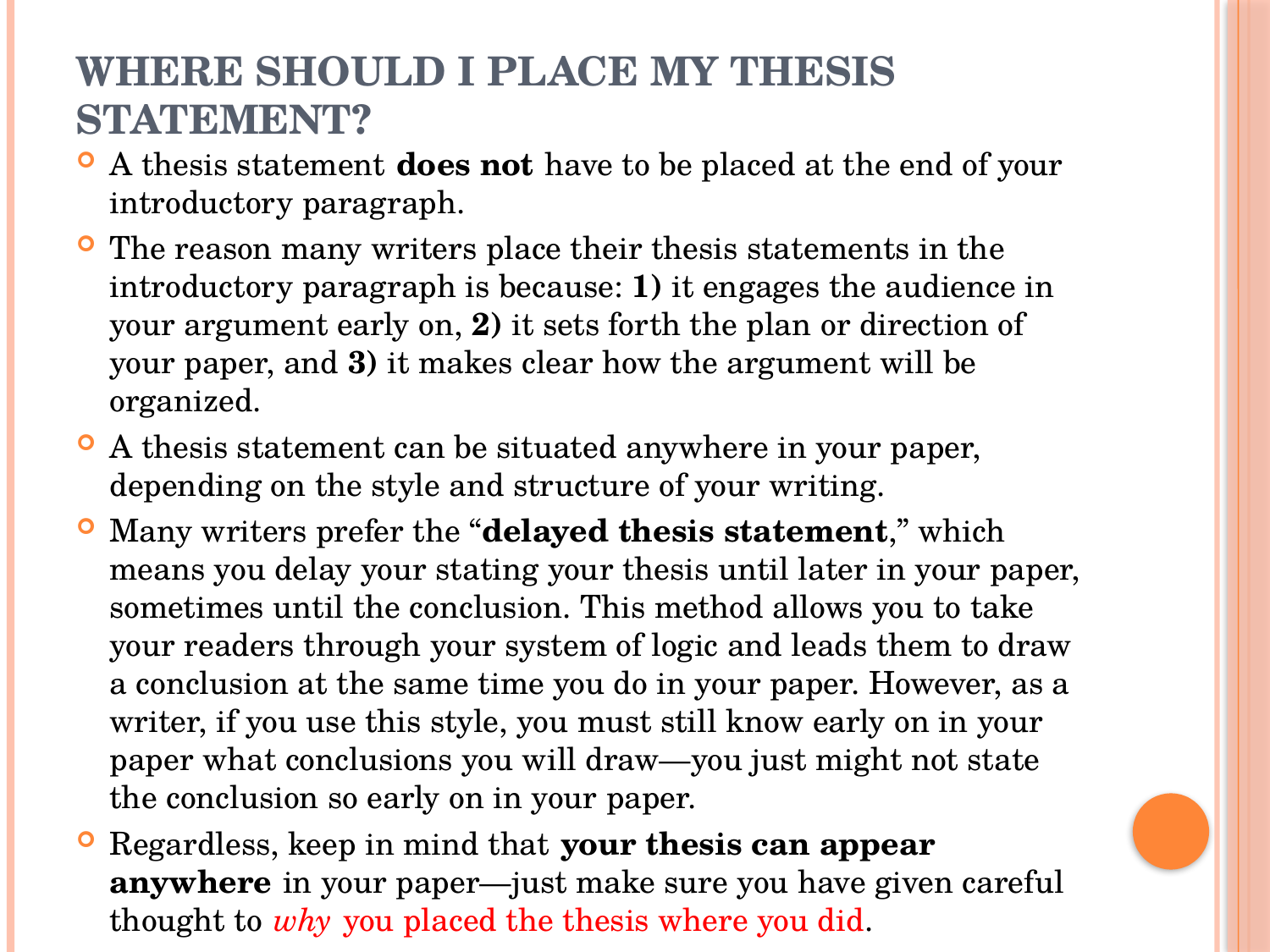

# Where Should I Place My Thesis Statement?
A thesis statement does not have to be placed at the end of your introductory paragraph.
The reason many writers place their thesis statements in the introductory paragraph is because: 1) it engages the audience in your argument early on, 2) it sets forth the plan or direction of your paper, and 3) it makes clear how the argument will be organized.
A thesis statement can be situated anywhere in your paper, depending on the style and structure of your writing.
Many writers prefer the “delayed thesis statement,” which means you delay your stating your thesis until later in your paper, sometimes until the conclusion. This method allows you to take your readers through your system of logic and leads them to draw a conclusion at the same time you do in your paper. However, as a writer, if you use this style, you must still know early on in your paper what conclusions you will draw—you just might not state the conclusion so early on in your paper.
Regardless, keep in mind that your thesis can appear anywhere in your paper—just make sure you have given careful thought to why you placed the thesis where you did.